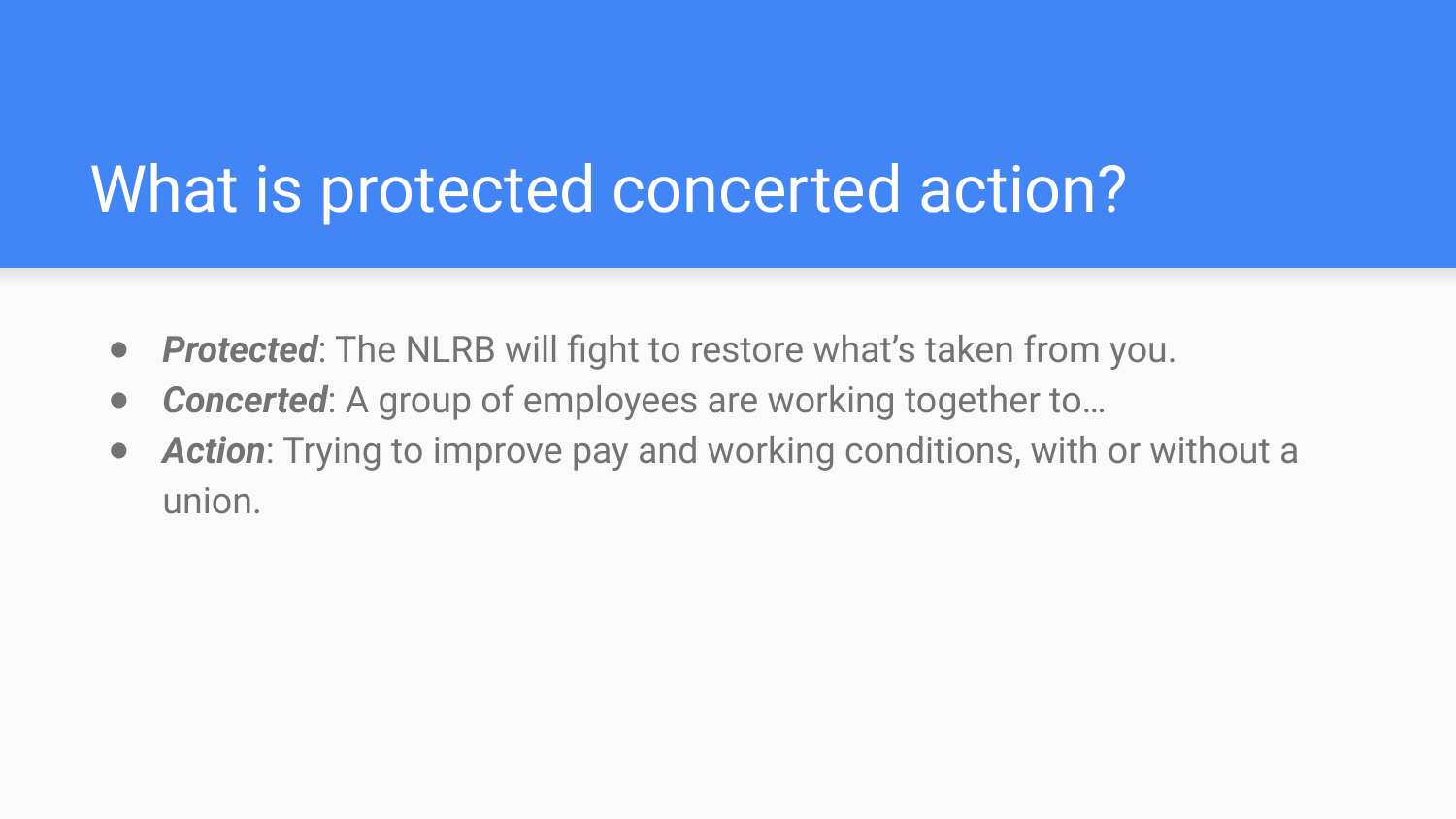

# What is protected concerted action?
Protected: The NLRB will fight to restore what’s taken from you.
Concerted: A group of employees are working together to…
Action: Trying to improve pay and working conditions, with or without a union.